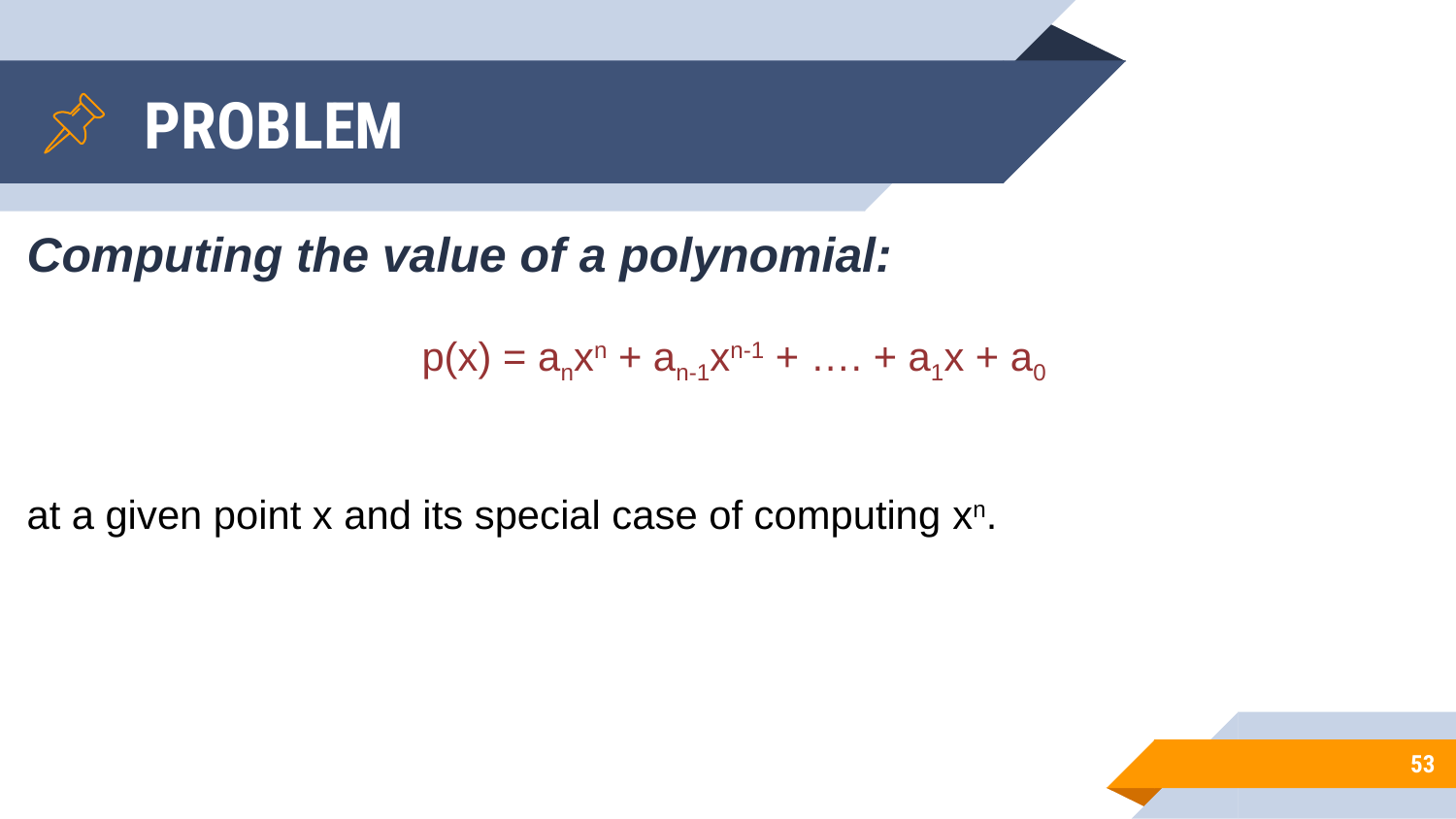

# PROBLEM

Computing the value of a polynomial:

p(x) = anxn + an-1xn-1 + …. + a1x + a0

at a given point x and its special case of computing xn.

53